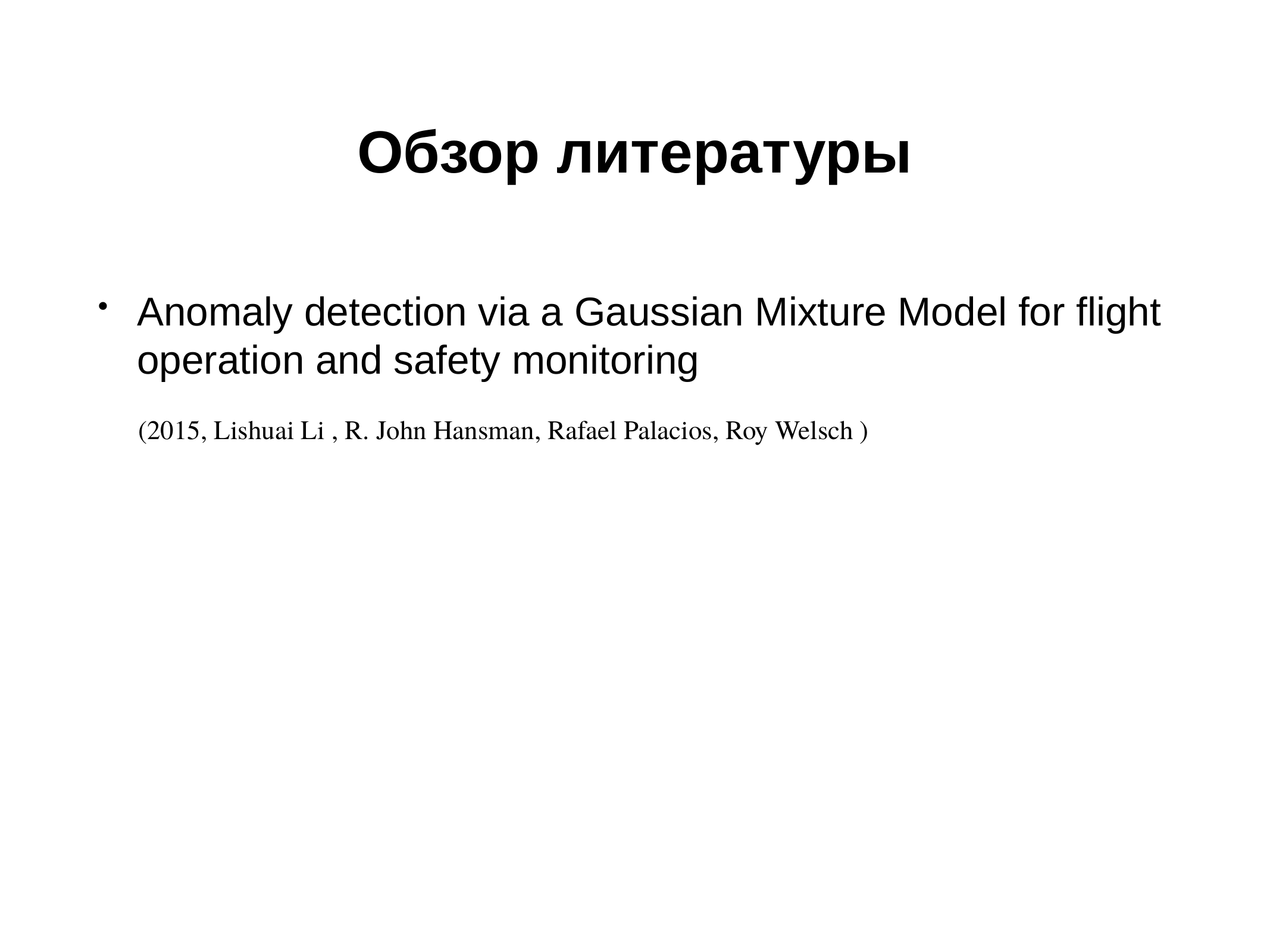

# Обзор литературы

Anomaly detection via a Gaussian Mixture Model for flight operation and safety monitoring
(2015, Lishuai Li , R. John Hansman, Rafael Palacios, Roy Welsch )